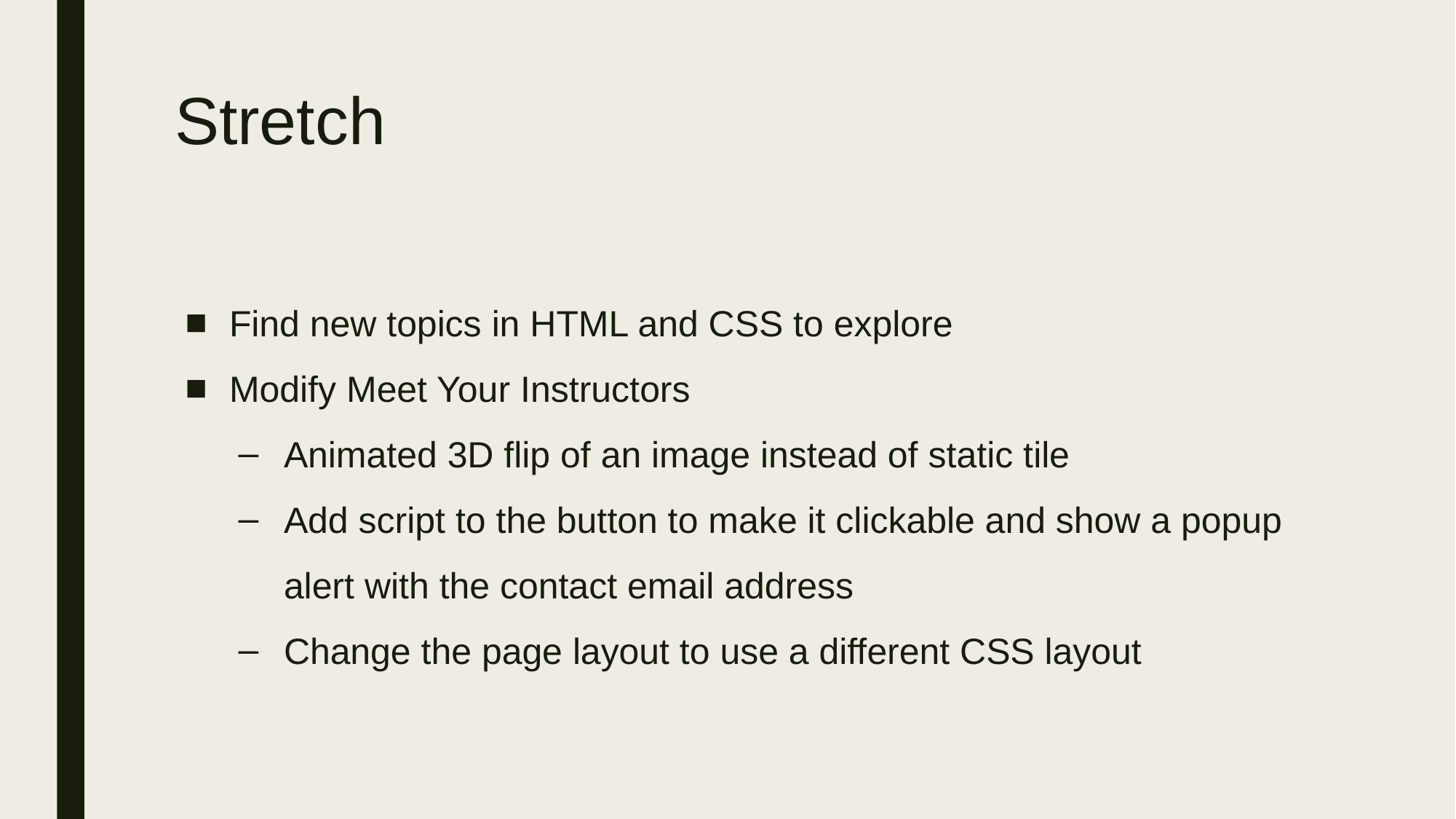

# Stretch
Find new topics in HTML and CSS to explore
Modify Meet Your Instructors
Animated 3D flip of an image instead of static tile
Add script to the button to make it clickable and show a popup alert with the contact email address
Change the page layout to use a different CSS layout